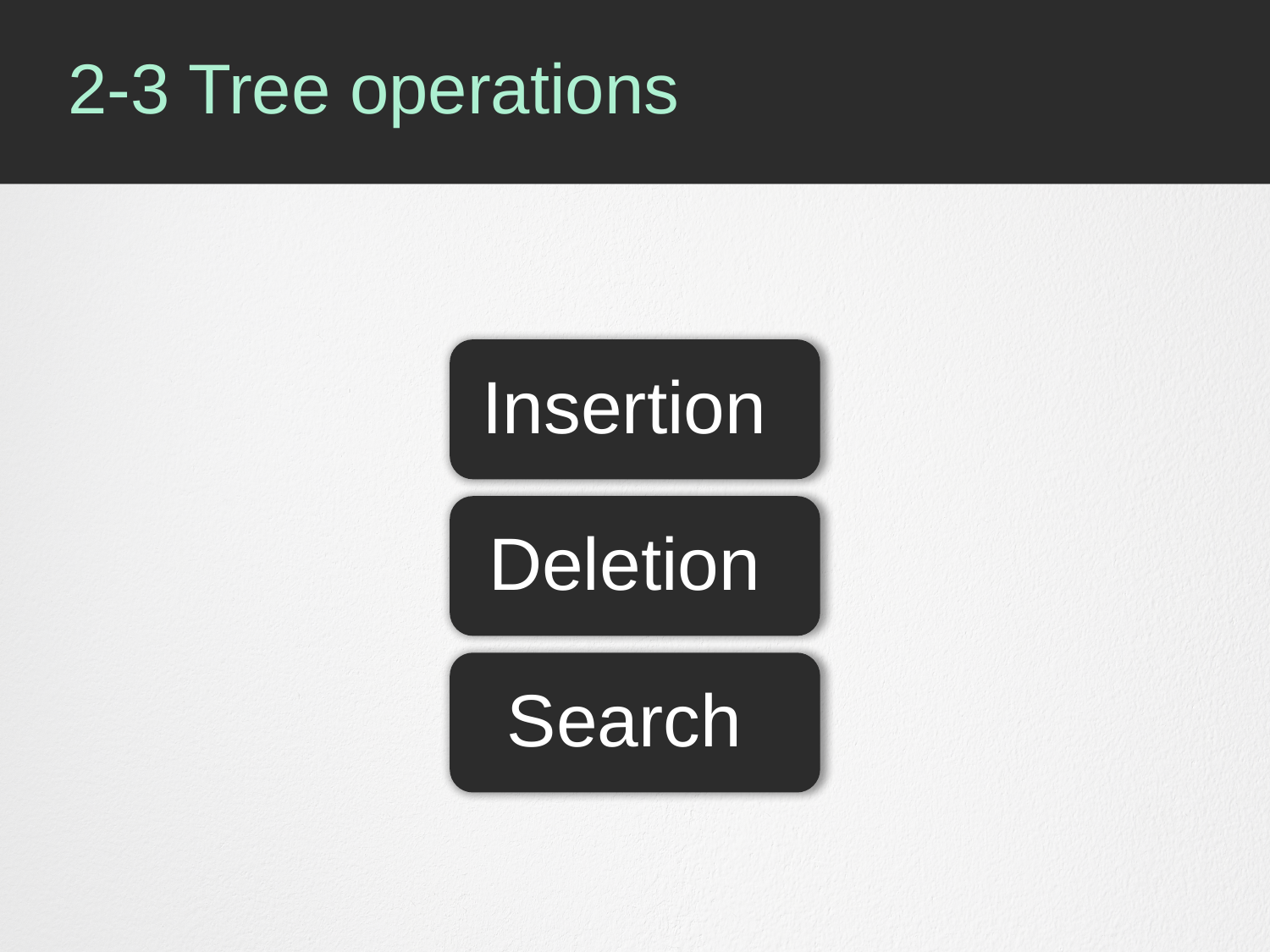

# 2-3 Tree operations
Insertion
Deletion
Search